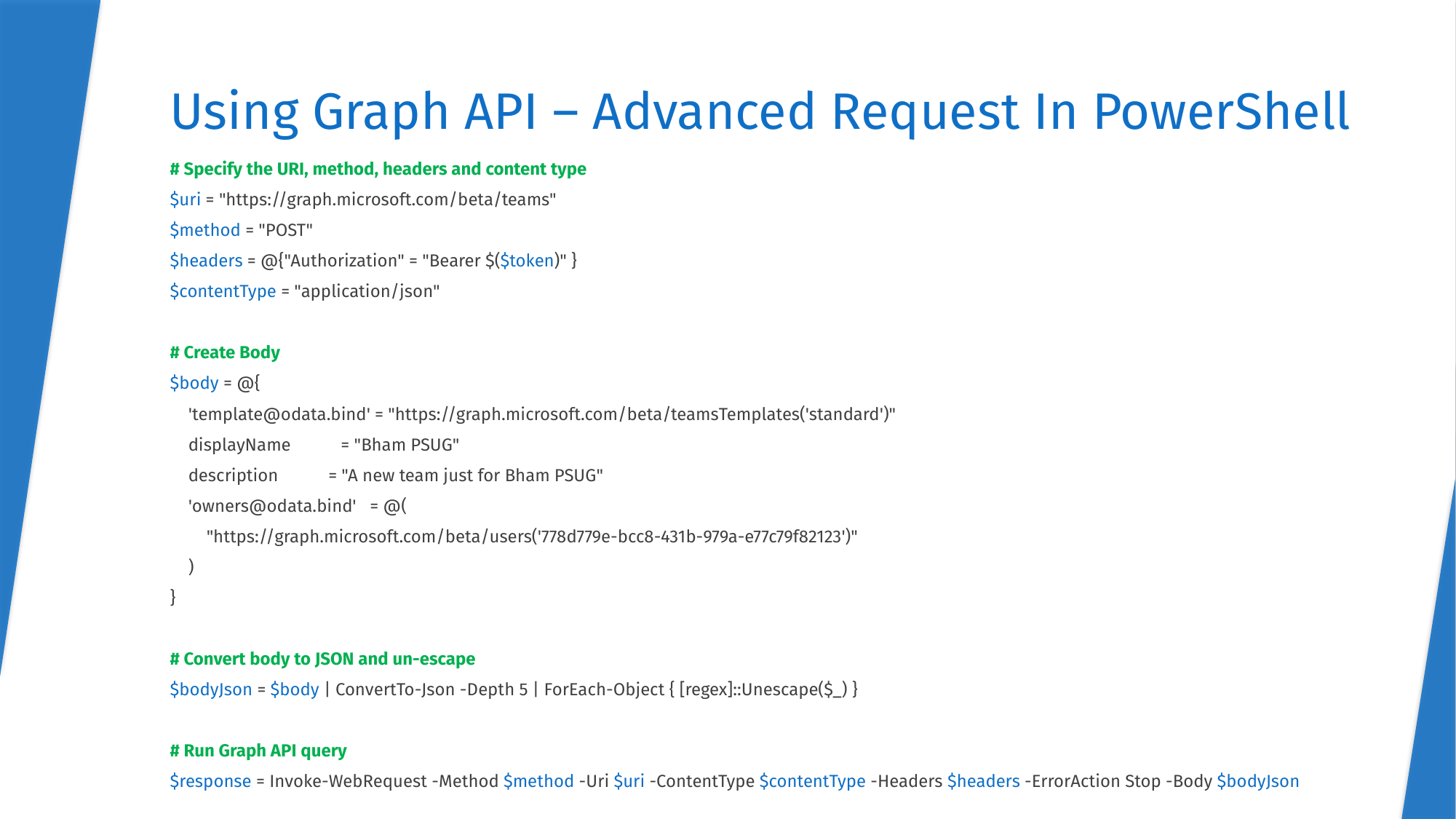

# Using Graph API – Advanced Request In PowerShell
# Specify the URI, method, headers and content type
$uri = "https://graph.microsoft.com/beta/teams"
$method = "POST"
$headers = @{"Authorization" = "Bearer $($token)" }
$contentType = "application/json"

# Create Body
$body = @{
    'template@odata.bind' = "https://graph.microsoft.com/beta/teamsTemplates('standard')"
    displayName           = "Bham PSUG"
    description           = "A new team just for Bham PSUG"
    'owners@odata.bind'   = @(
        "https://graph.microsoft.com/beta/users('778d779e-bcc8-431b-979a-e77c79f82123')"
    )
}

# Convert body to JSON and un-escape
$bodyJson = $body | ConvertTo-Json -Depth 5 | ForEach-Object { [regex]::Unescape($_) }

# Run Graph API query
$response = Invoke-WebRequest -Method $method -Uri $uri -ContentType $contentType -Headers $headers -ErrorAction Stop -Body $bodyJson